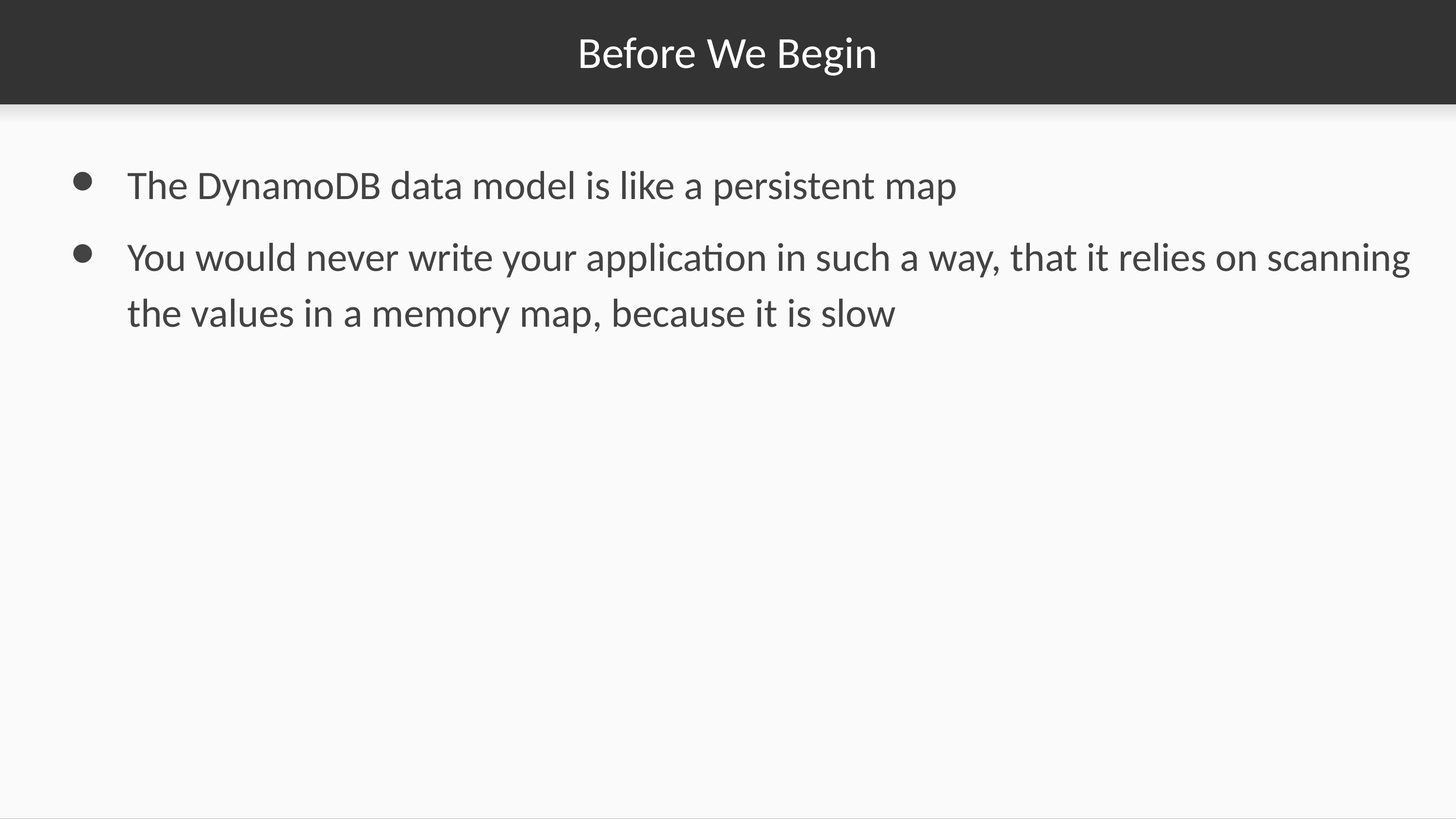

# Before We Begin
The DynamoDB data model is like a persistent map
You would never write your application in such a way, that it relies on scanning the values in a memory map, because it is slow